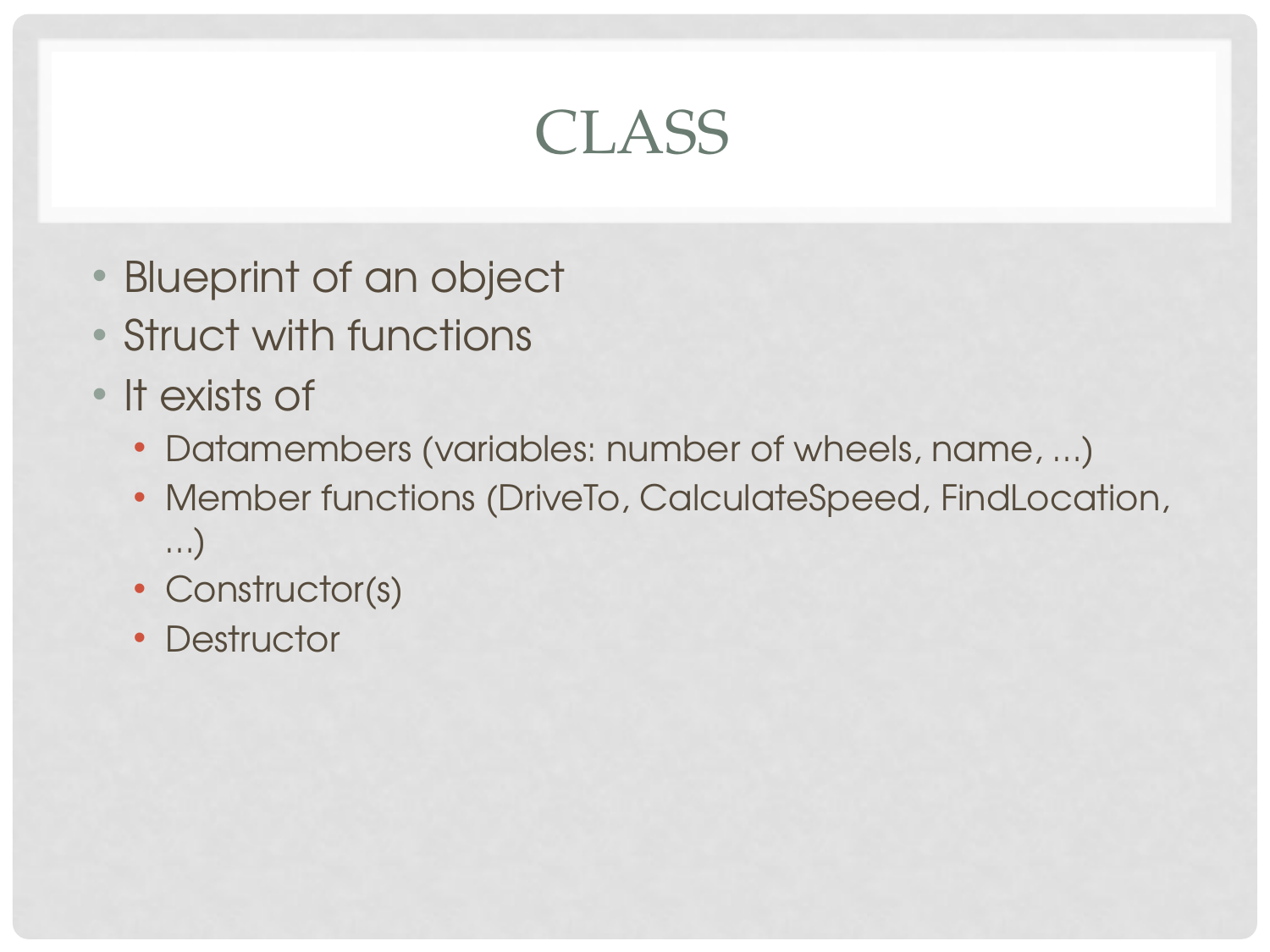

# Class
Blueprint of an object
Struct with functions
It exists of
Datamembers (variables: number of wheels, name, …)
Member functions (DriveTo, CalculateSpeed, FindLocation, …)
Constructor(s)
Destructor